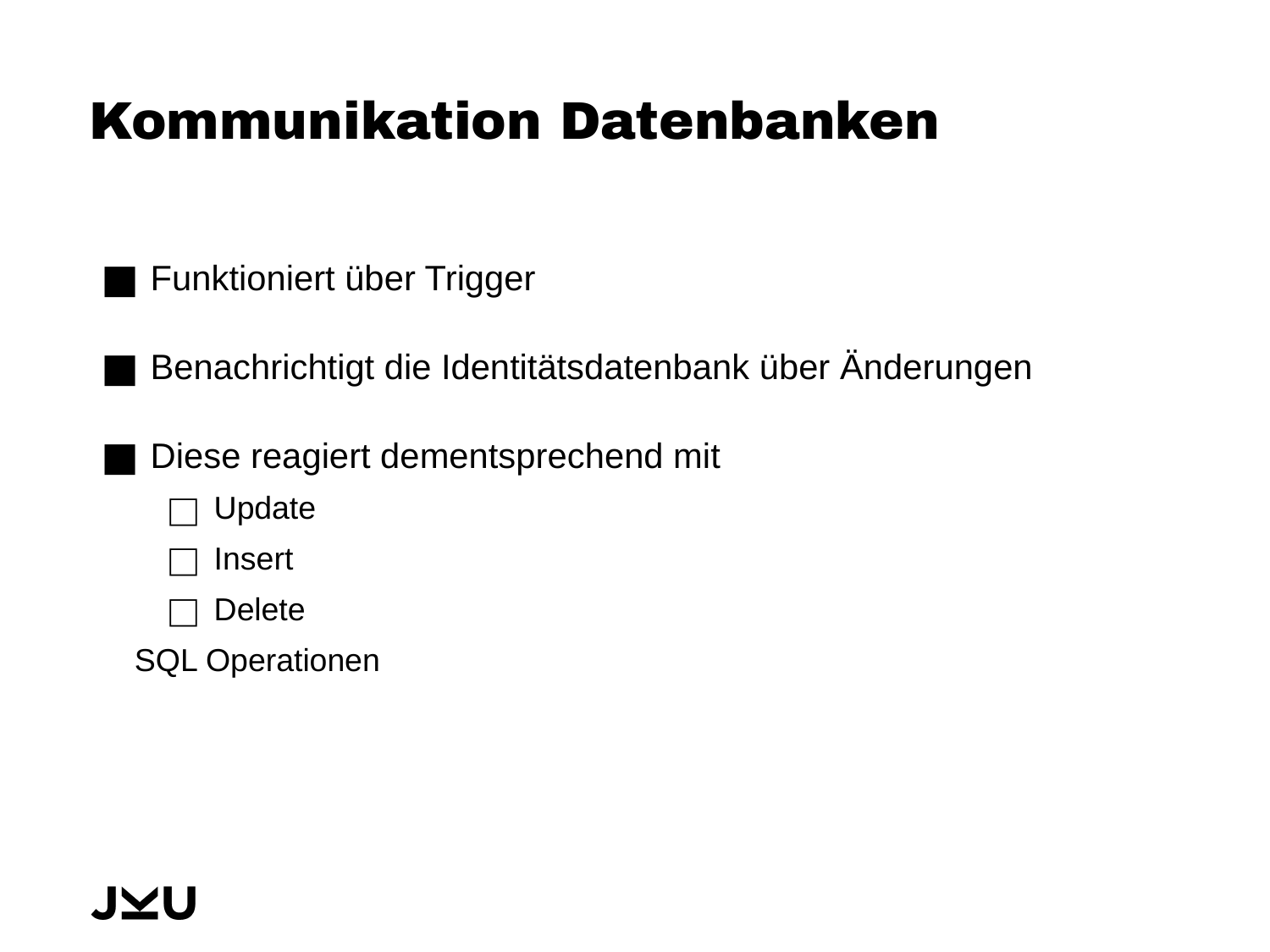

# Kommunikation Datenbanken
Funktioniert über Trigger

Benachrichtigt die Identitätsdatenbank über Änderungen

Diese reagiert dementsprechend mit
Update
Insert
Delete
SQL Operationen